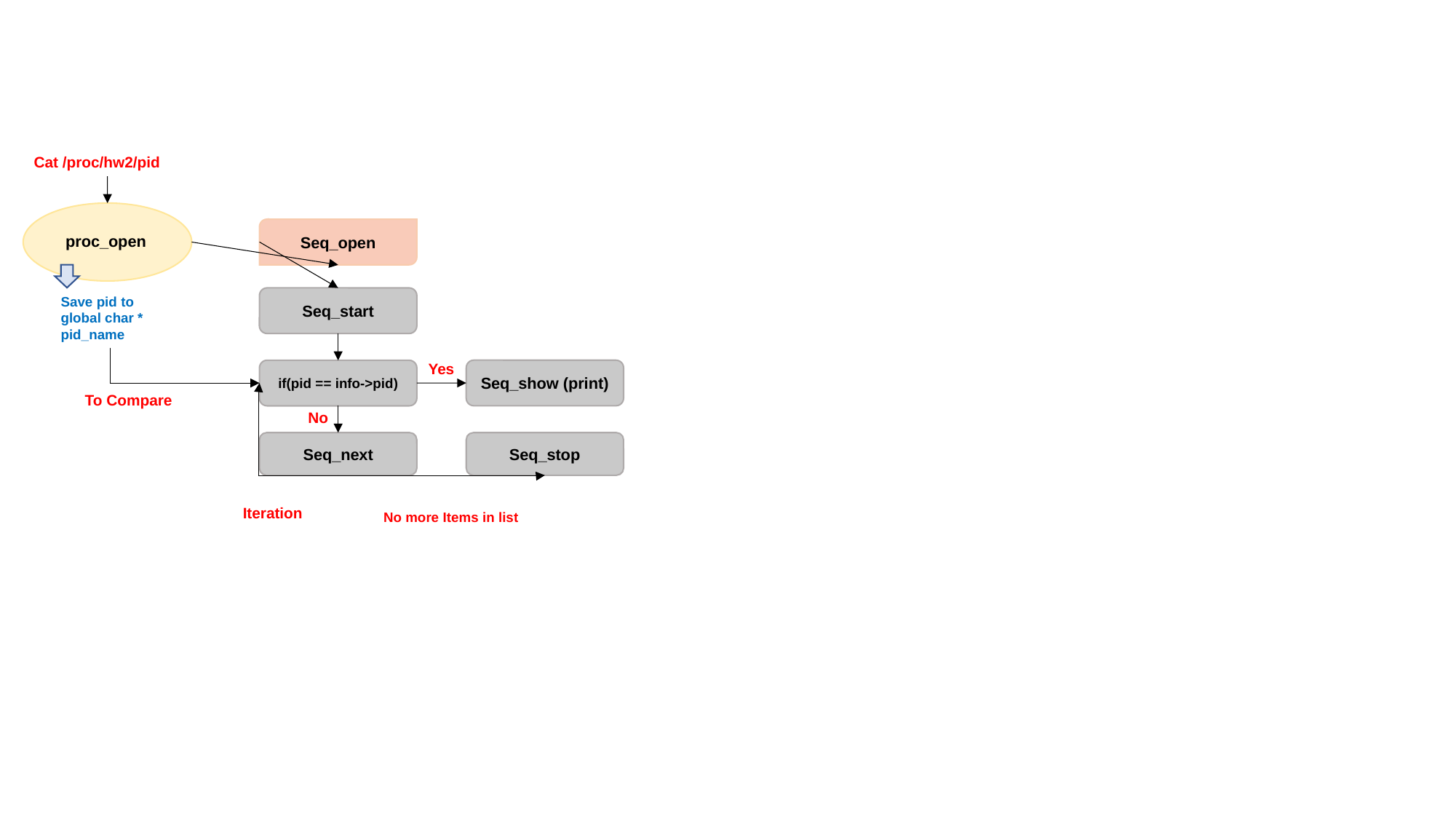

Cat /proc/hw2/pid

proc_open
Seq_open

Save pid to global char * pid_name
Seq_start
Yes
Seq_show (print)
if(pid == info->pid)
To Compare
No
Seq_next
Seq_stop
Iteration
No more Items in list